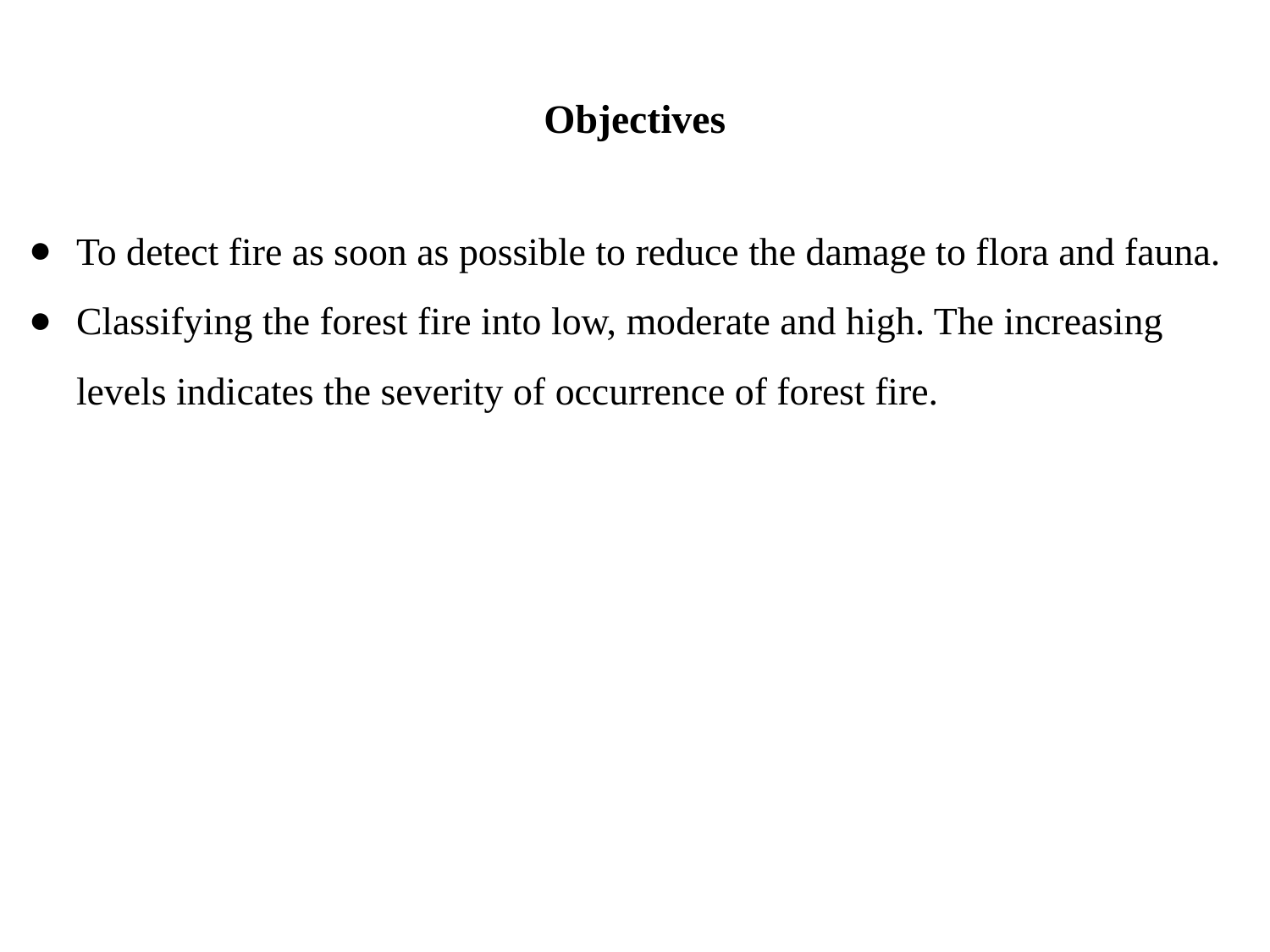

# Objectives
To detect fire as soon as possible to reduce the damage to flora and fauna.
Classifying the forest fire into low, moderate and high. The increasing levels indicates the severity of occurrence of forest fire.